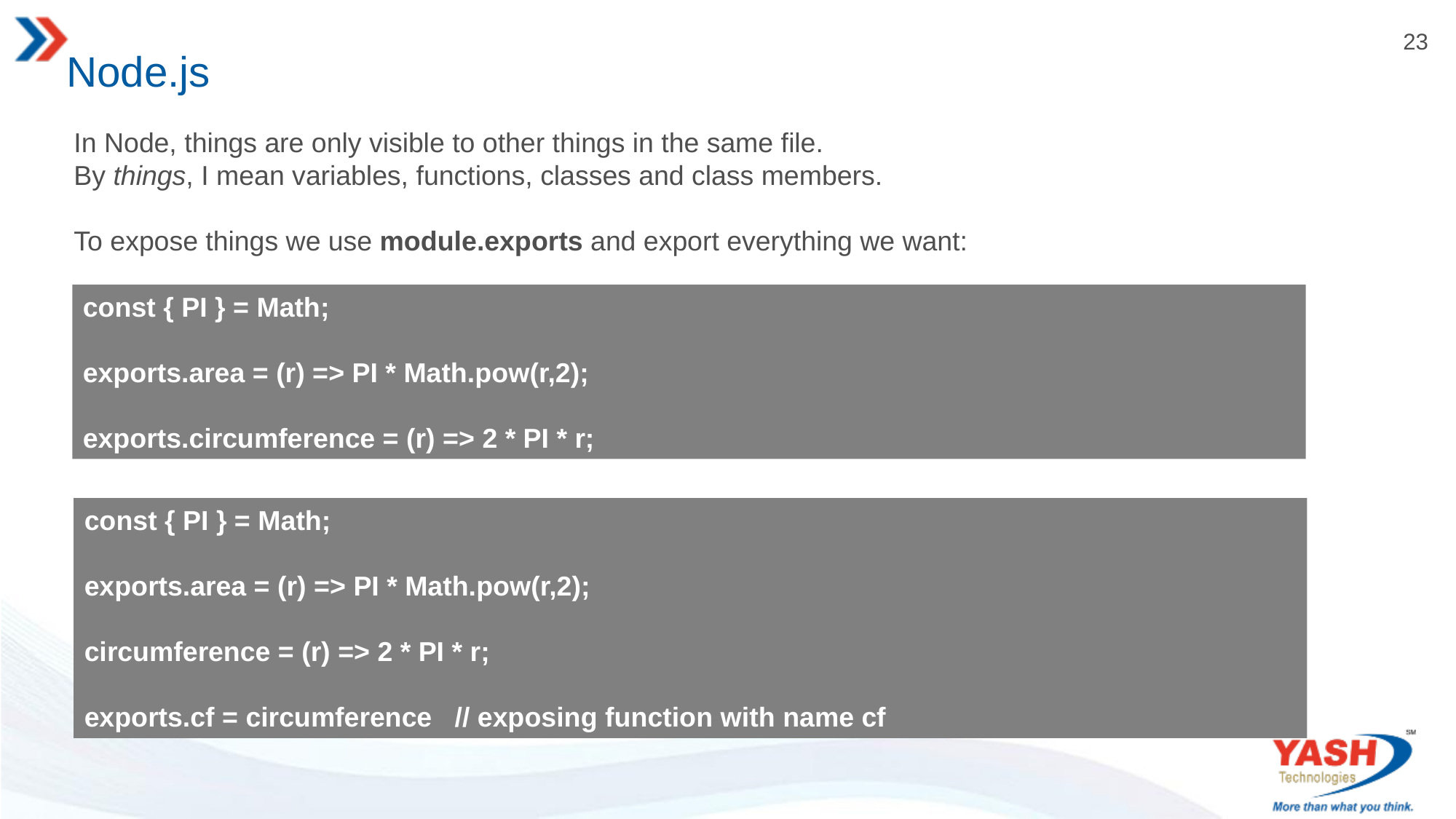

# Node.js
In Node, things are only visible to other things in the same file.
By things, I mean variables, functions, classes and class members.

To expose things we use module.exports and export everything we want:
const { PI } = Math;

exports.area = (r) => PI * Math.pow(r,2);

exports.circumference = (r) => 2 * PI * r;
const { PI } = Math;

exports.area = (r) => PI * Math.pow(r,2);

circumference = (r) => 2 * PI * r;

exports.cf = circumference   // exposing function with name cf